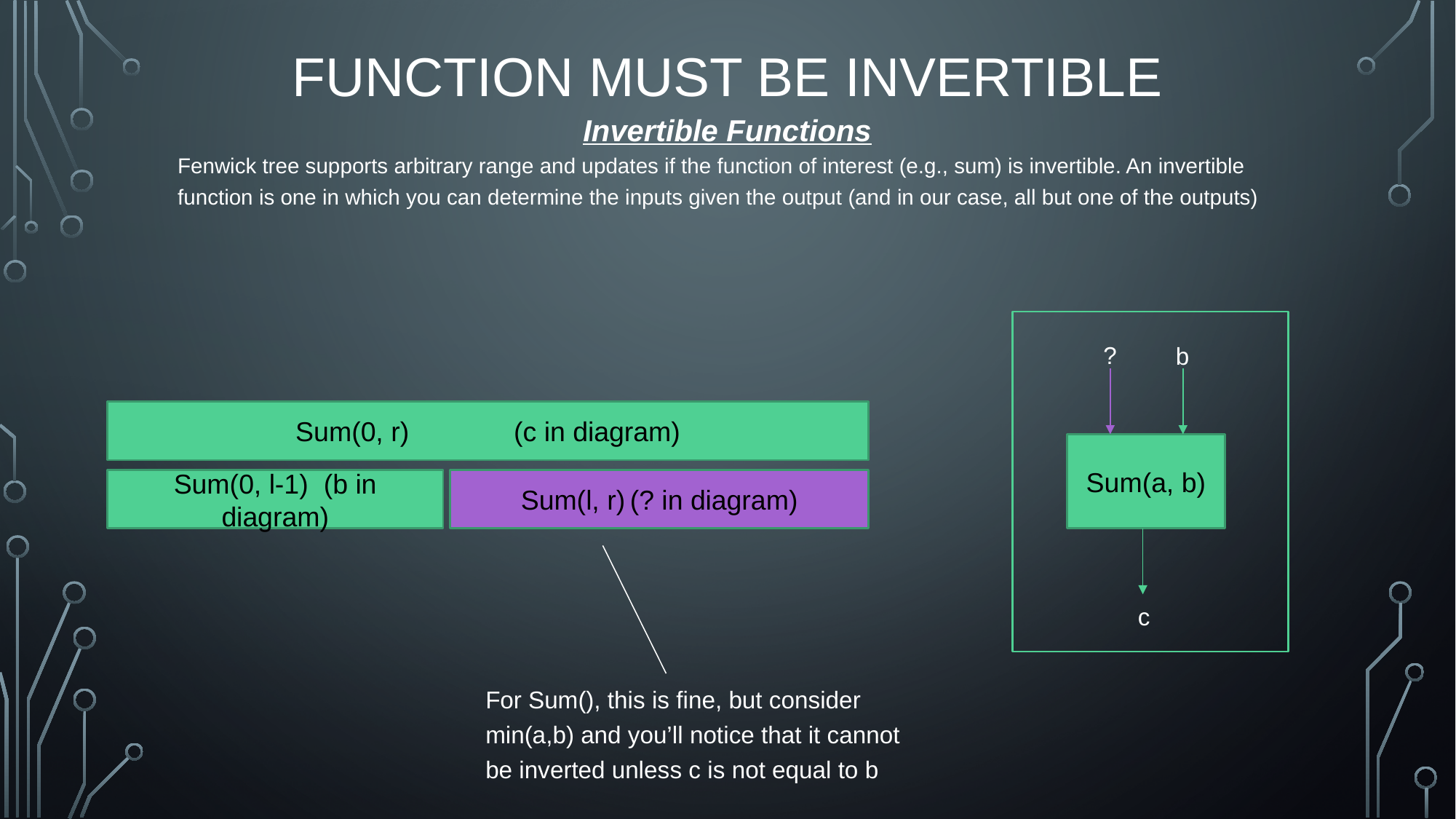

# Function must be invertible
Invertible Functions
Fenwick tree supports arbitrary range and updates if the function of interest (e.g., sum) is invertible. An invertible function is one in which you can determine the inputs given the output (and in our case, all but one of the outputs)

?
b
Sum(a, b)
c
Sum(0, r)	(c in diagram)
Sum(l, r)	(? in diagram)
Sum(0, l-1)  (b in diagram)
For Sum(), this is fine, but consider min(a,b) and you’ll notice that it cannot be inverted unless c is not equal to b